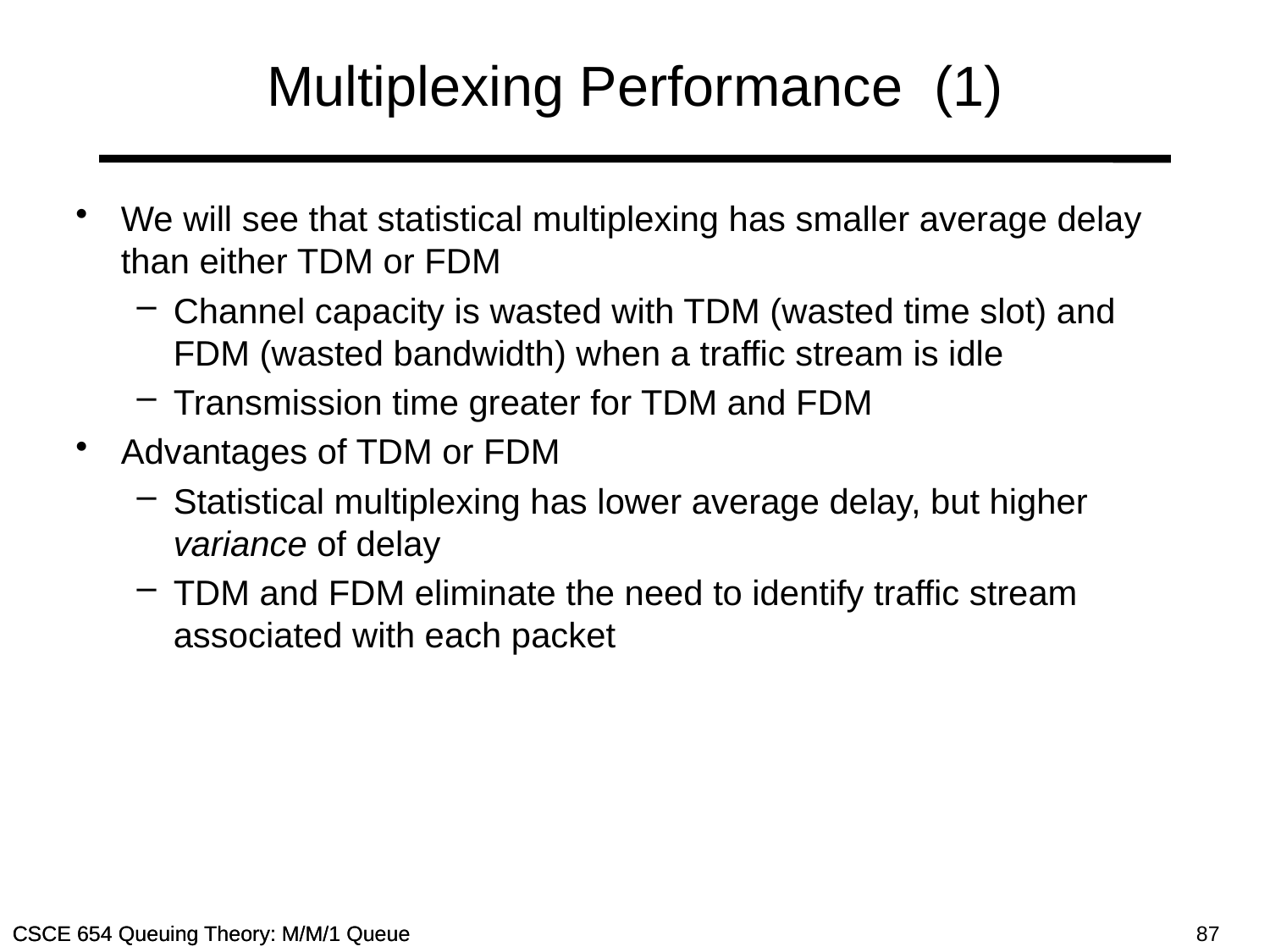

# Multiplexing Performance  (1)
We will see that statistical multiplexing has smaller average delay than either TDM or FDM
Channel capacity is wasted with TDM (wasted time slot) and FDM (wasted bandwidth) when a traffic stream is idle
Transmission time greater for TDM and FDM
Advantages of TDM or FDM
Statistical multiplexing has lower average delay, but higher variance of delay
TDM and FDM eliminate the need to identify traffic stream associated with each packet